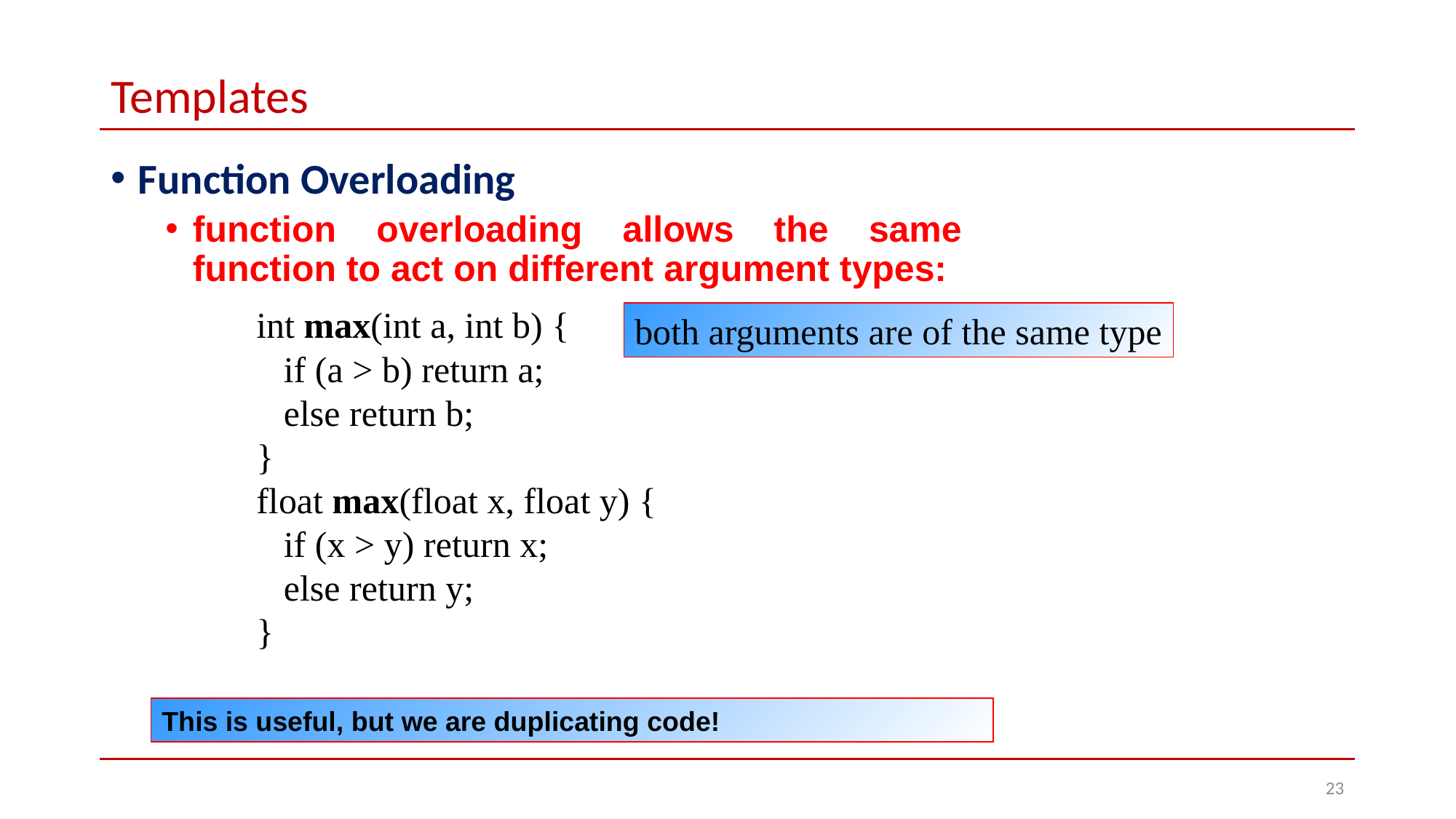

# Templates
Function Overloading
function overloading allows the same function to act on different argument types:

int max(int a, int b) {
   if (a > b) return a;
   else return b;
}
float max(float x, float y) {
   if (x > y) return x;
   else return y;
}
both arguments are of the same type
This is useful, but we are duplicating code!
23